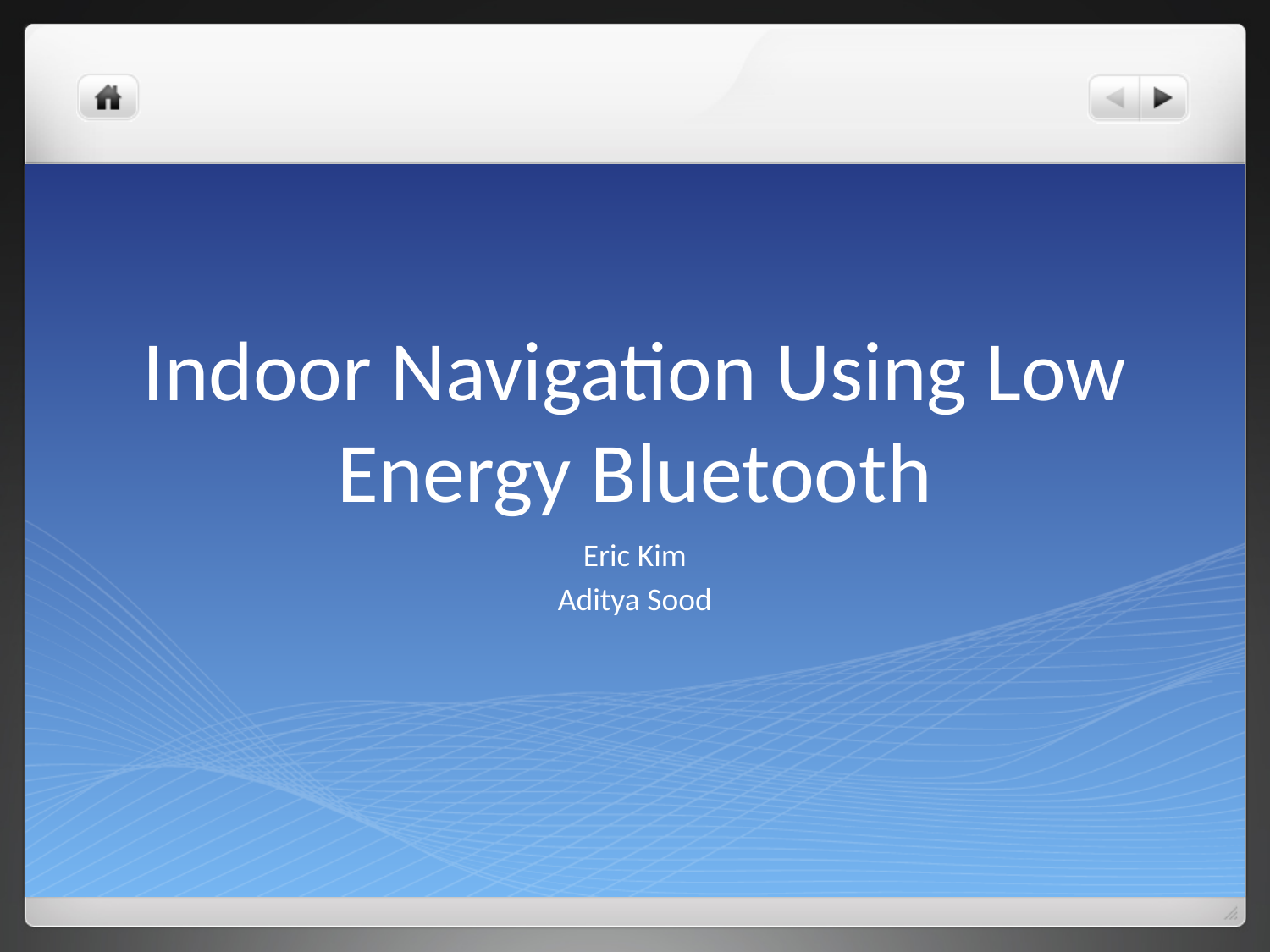

# Indoor Navigation Using Low Energy Bluetooth
Eric Kim
Aditya Sood